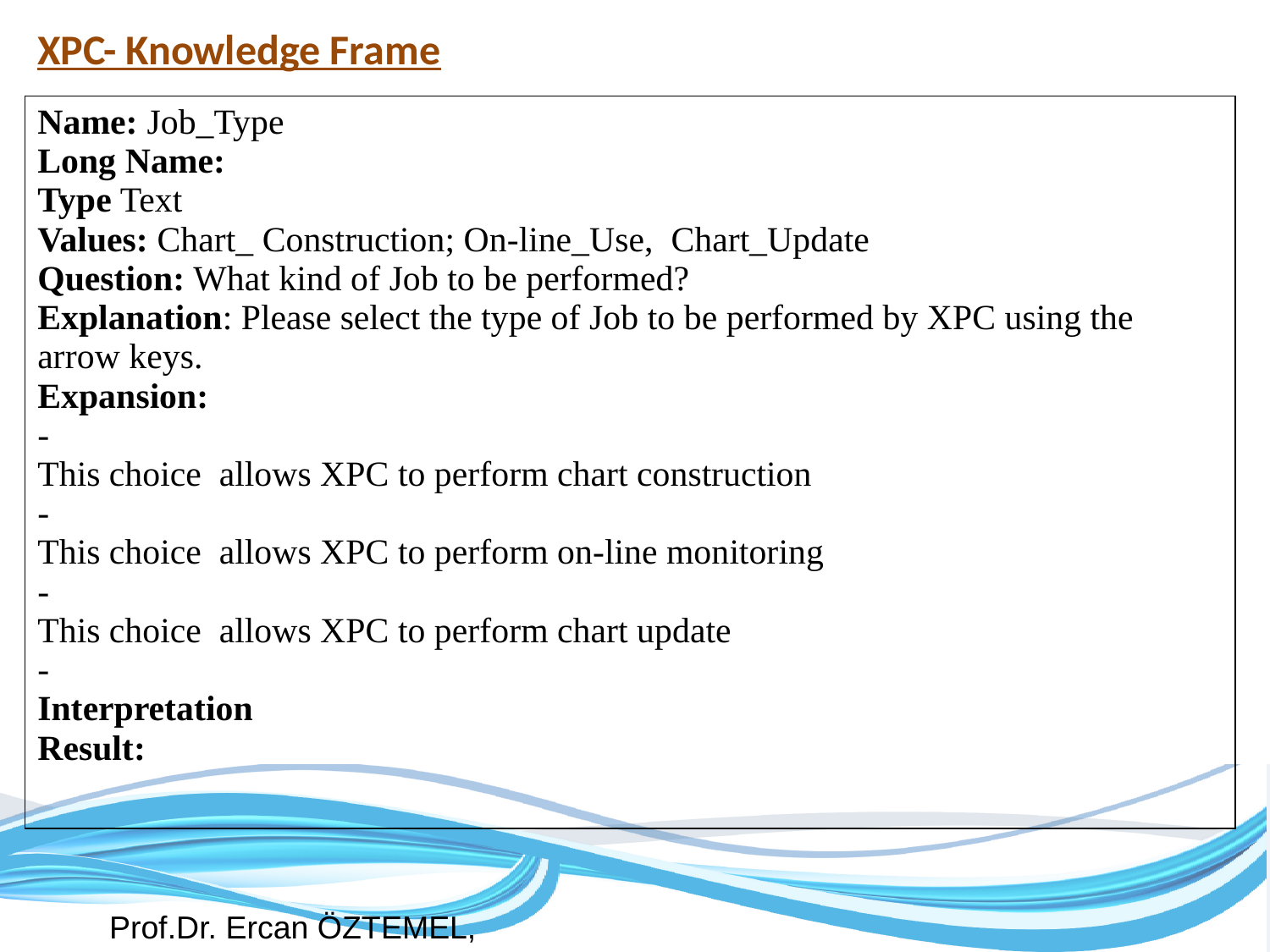

XPC- Knowledge Frame
| Name: Job\_Type Long Name: Type Text Values: Chart\_ Construction; On-line\_Use, Chart\_Update Question: What kind of Job to be performed? Explanation: Please select the type of Job to be performed by XPC using the arrow keys. Expansion: - This choice allows XPC to perform chart construction - This choice allows XPC to perform on-line monitoring - This choice allows XPC to perform chart update - Interpretation Result: |
| --- |